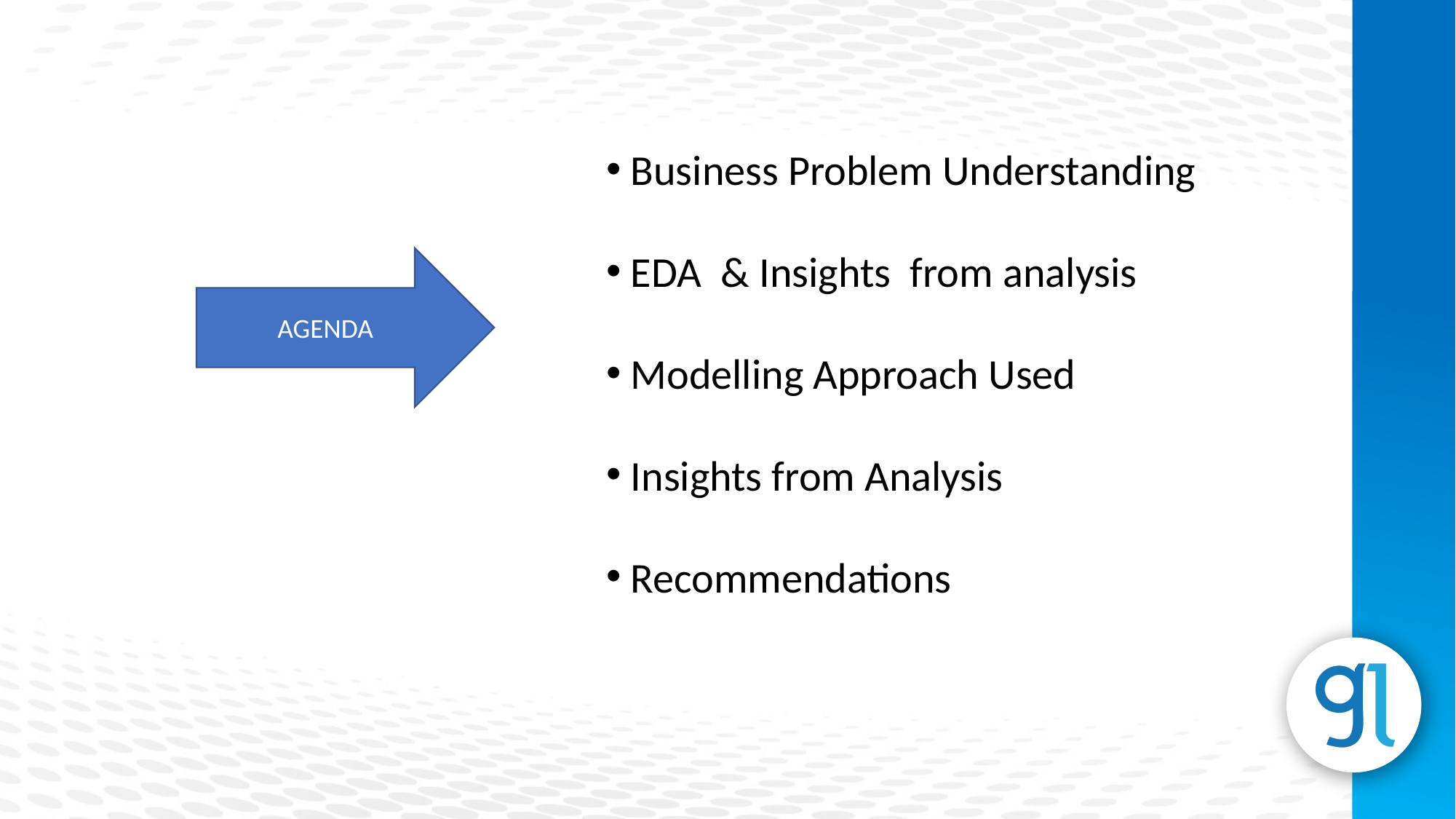

Business Problem Understanding

 EDA  & Insights  from analysis

 Modelling Approach Used

 Insights from Analysis

 Recommendations
AGENDA